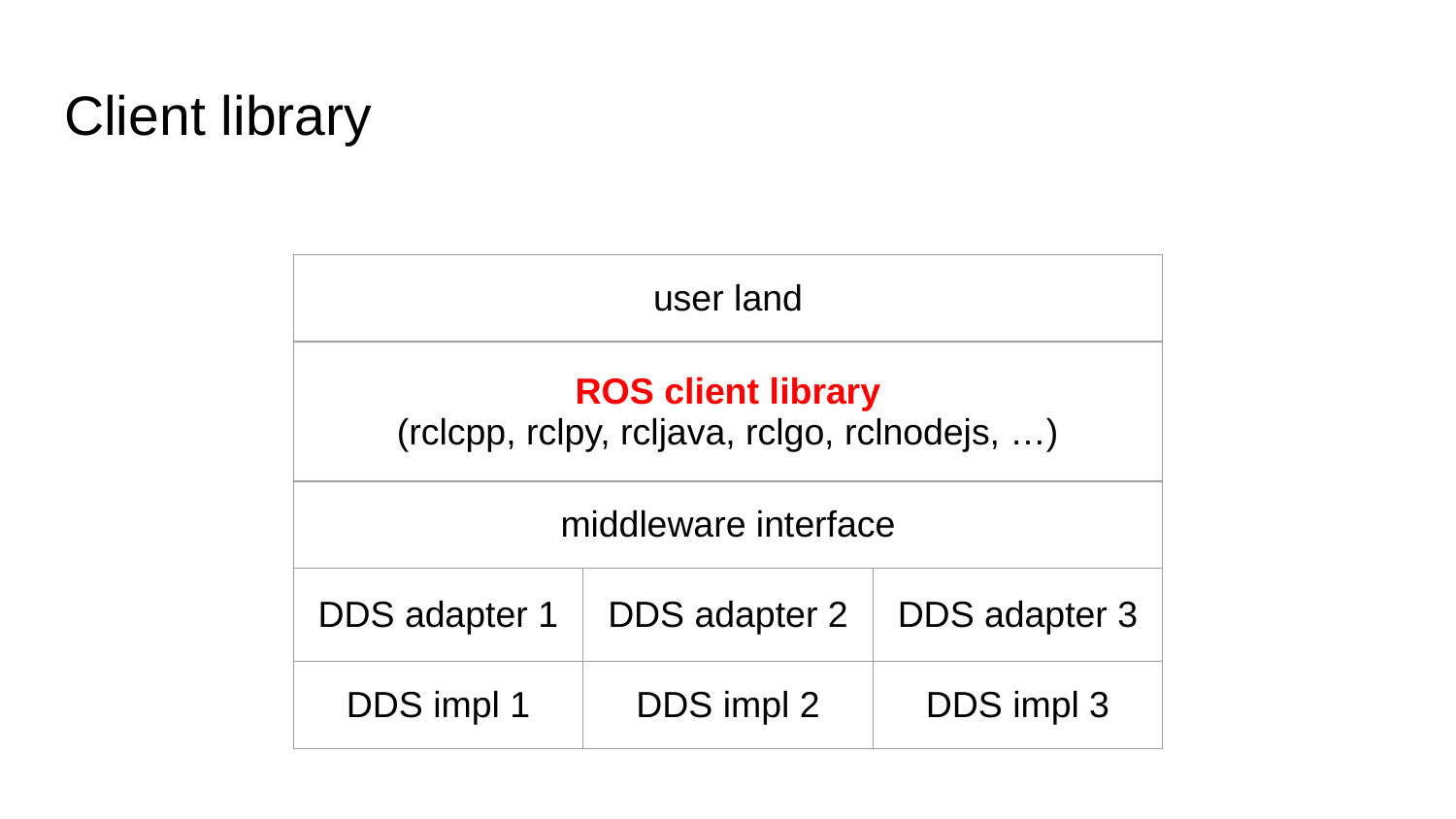

# Client library
| user land |  |  |
| --- | --- | --- |
| ROS client library (rclcpp, rclpy, rcljava, rclgo, rclnodejs, …) |  |  |
| middleware interface |  |  |
| DDS adapter 1 | DDS adapter 2 | DDS adapter 3 |
| DDS impl 1 | DDS impl 2 | DDS impl 3 |